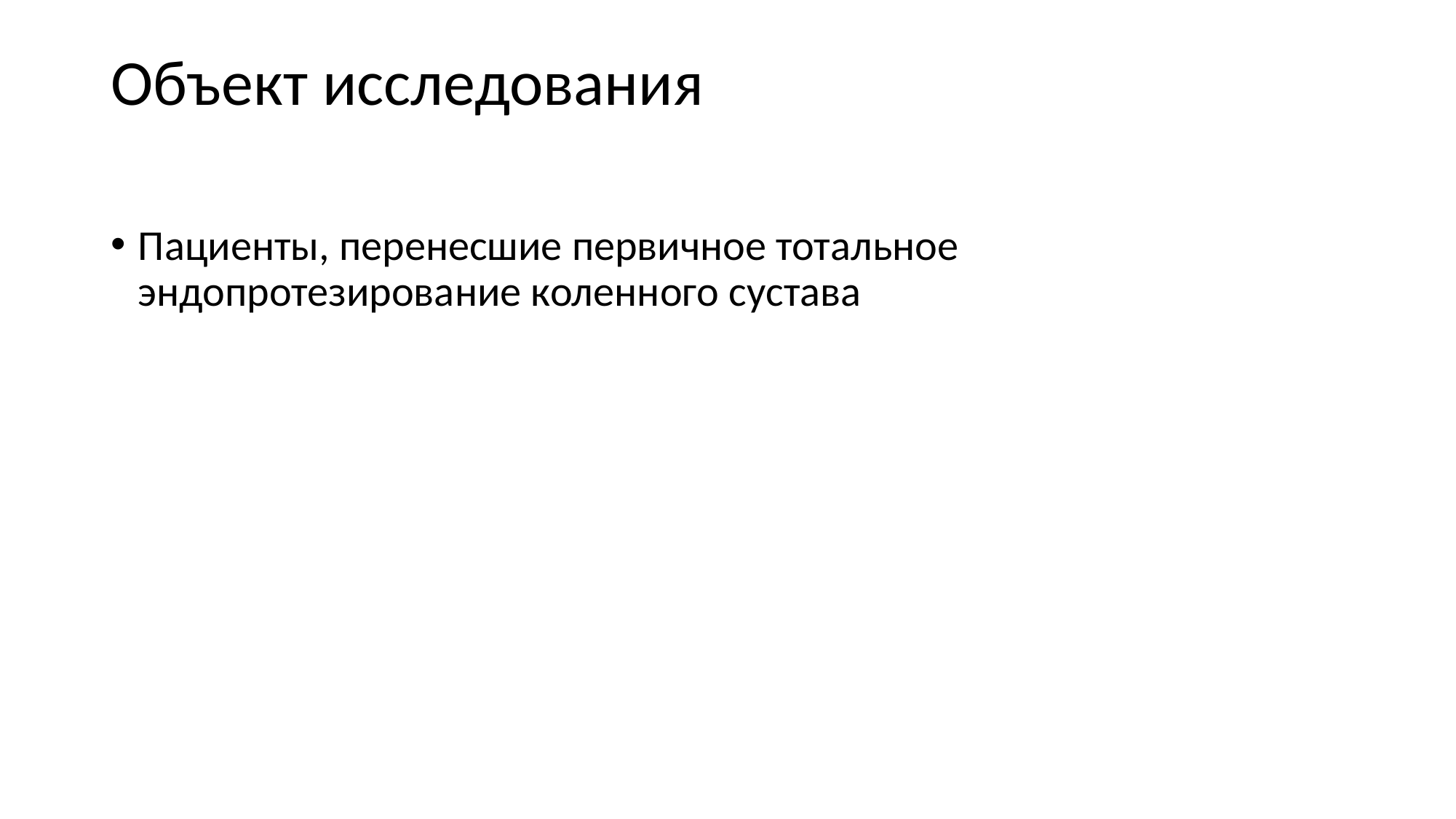

# Объект исследования
Пациенты, перенесшие первичное тотальное эндопротезирование коленного сустава